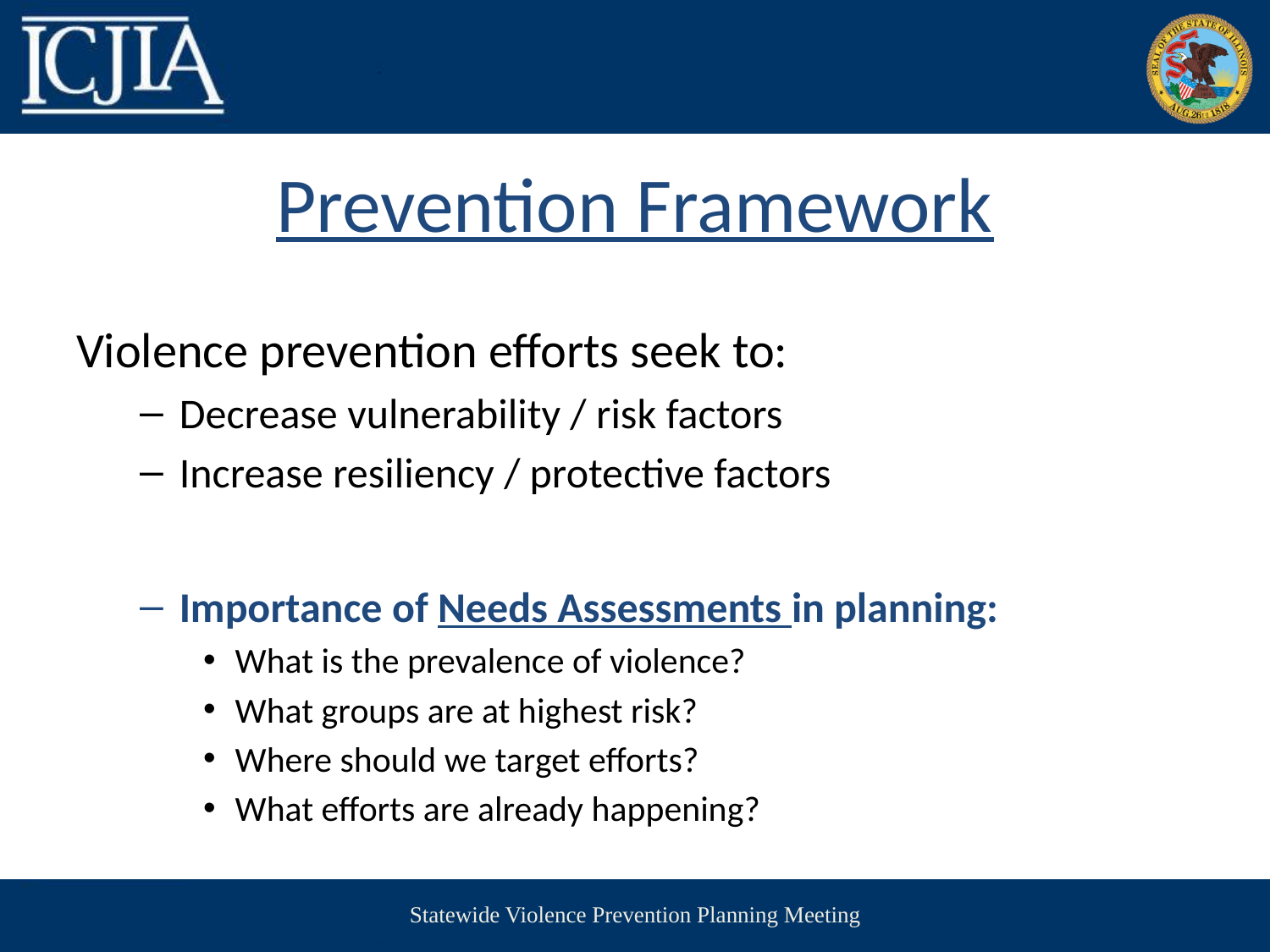

# Prevention Framework

Violence prevention efforts seek to:
Decrease vulnerability / risk factors
Increase resiliency / protective factors

Importance of Needs Assessments in planning:
What is the prevalence of violence?
What groups are at highest risk?
Where should we target efforts?
What efforts are already happening?
Statewide Violence Prevention Planning Meeting